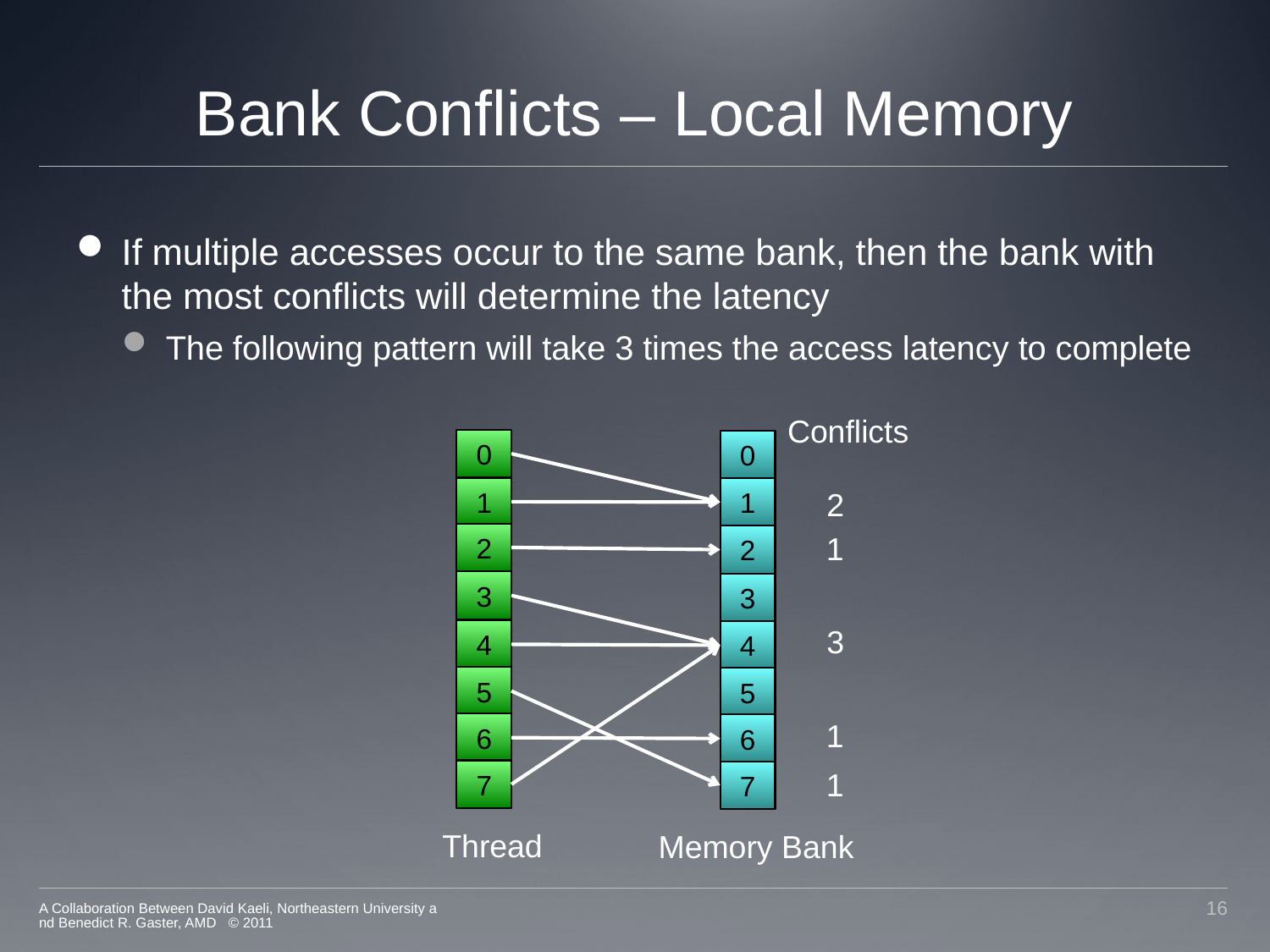

# Bank Conflicts – Local Memory
If multiple accesses occur to the same bank, then the bank with the most conflicts will determine the latency
The following pattern will take 3 times the access latency to complete
Conflicts
0
0
1
1
2
1
2
2
3
3
3
4
4
5
5
1
6
6
1
7
7
Thread
Memory Bank
A Collaboration Between David Kaeli, Northeastern University and Benedict R. Gaster, AMD   © 2011
16